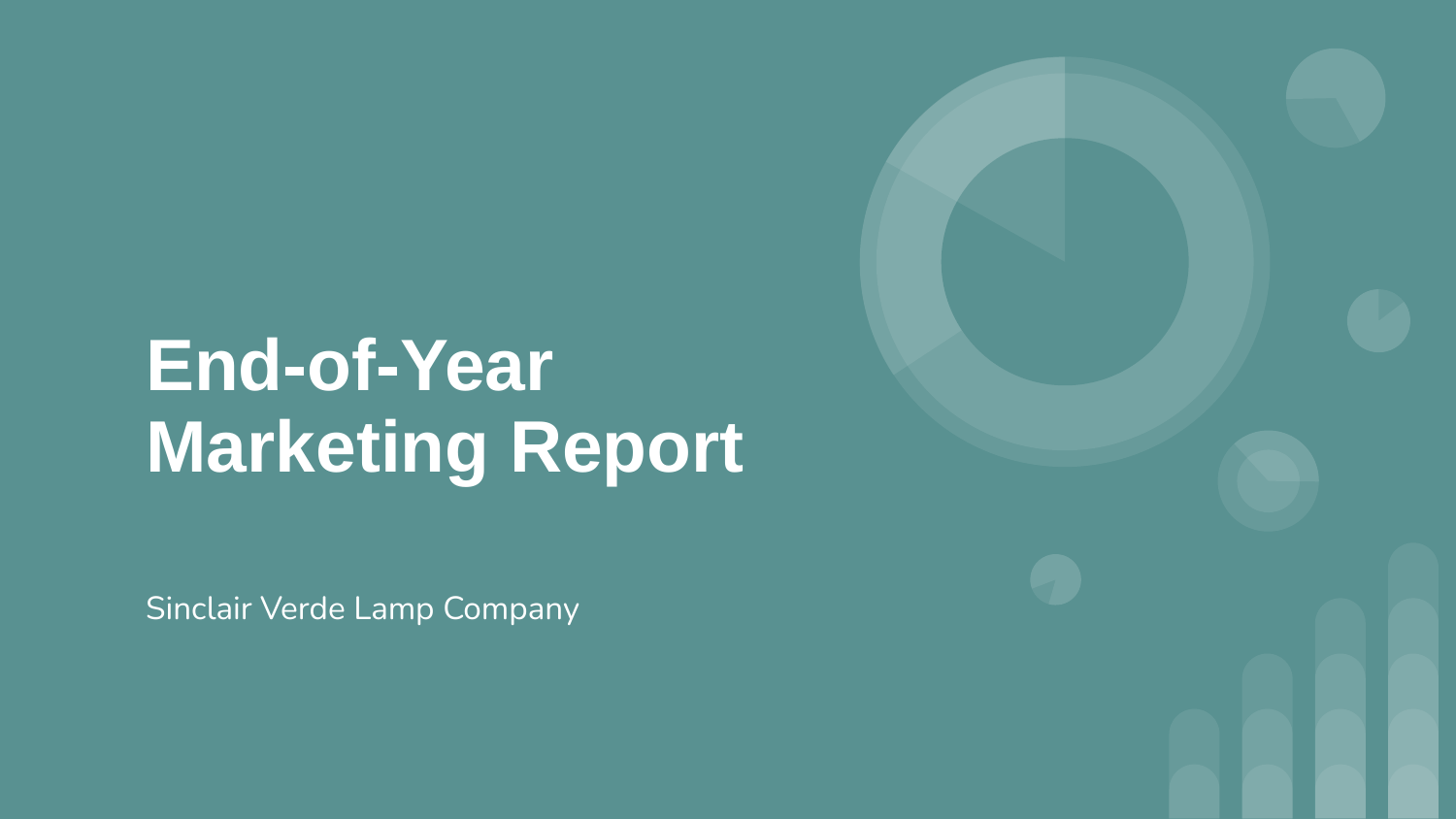

# End-of-Year
Marketing Report
Sinclair Verde Lamp Company